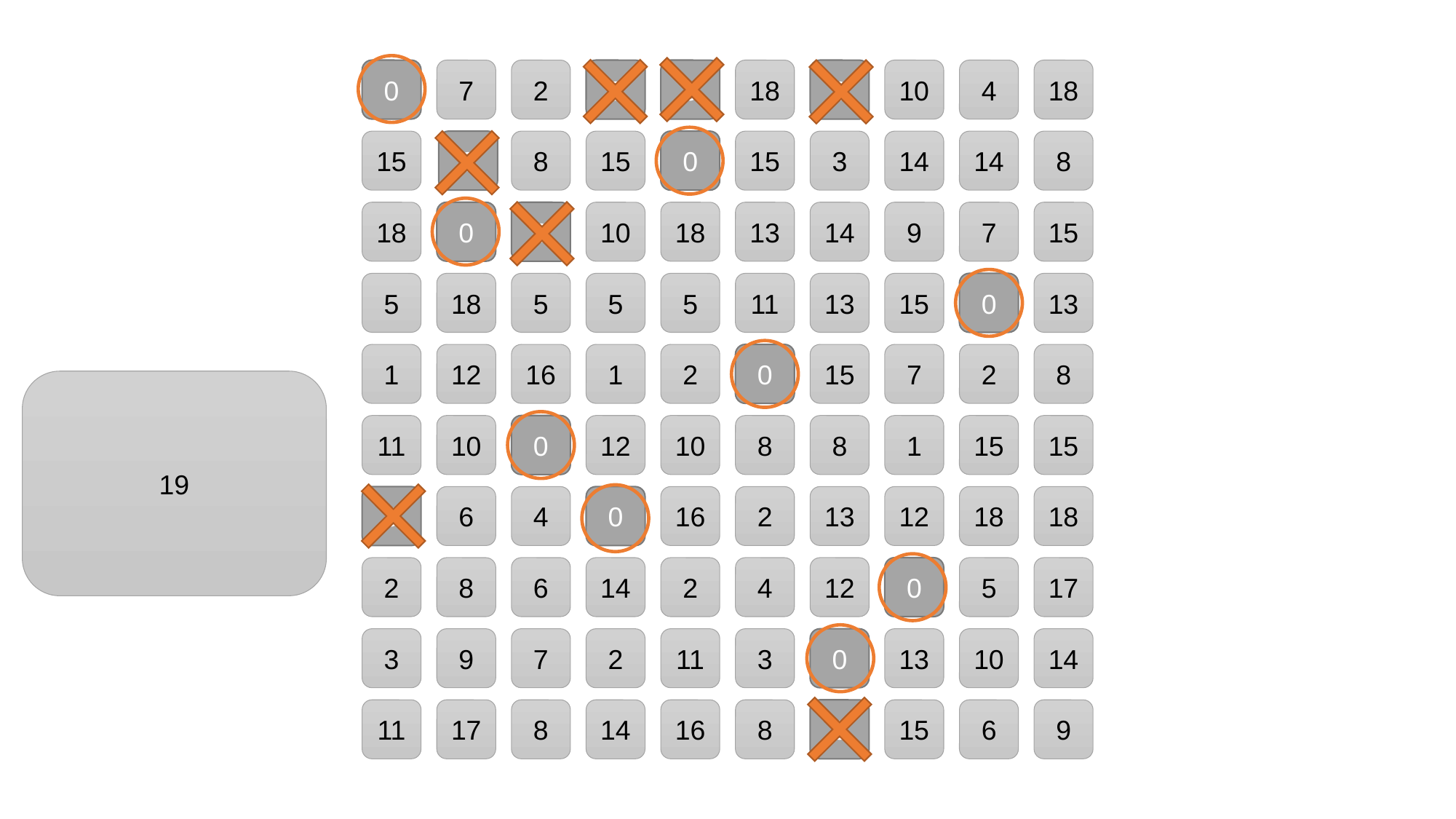

0
7
2
0
0
18
0
10
4
18

15
0
8
15
0
15
3
14
14
8

18
0
0
10
18
13
14
9
7
15

5
18
5
5
5
11
13
15
0
13

1
12
16
1
2
0
15
7
2
8
19

11
10
0
12
10
8
8
1
15
15

0
6
4
0
16
2
13
12
18
18

2
8
6
14
2
4
12
0
5
17

3
9
7
2
11
3
0
13
10
14

11
17
8
14
16
8
0
15
6
9